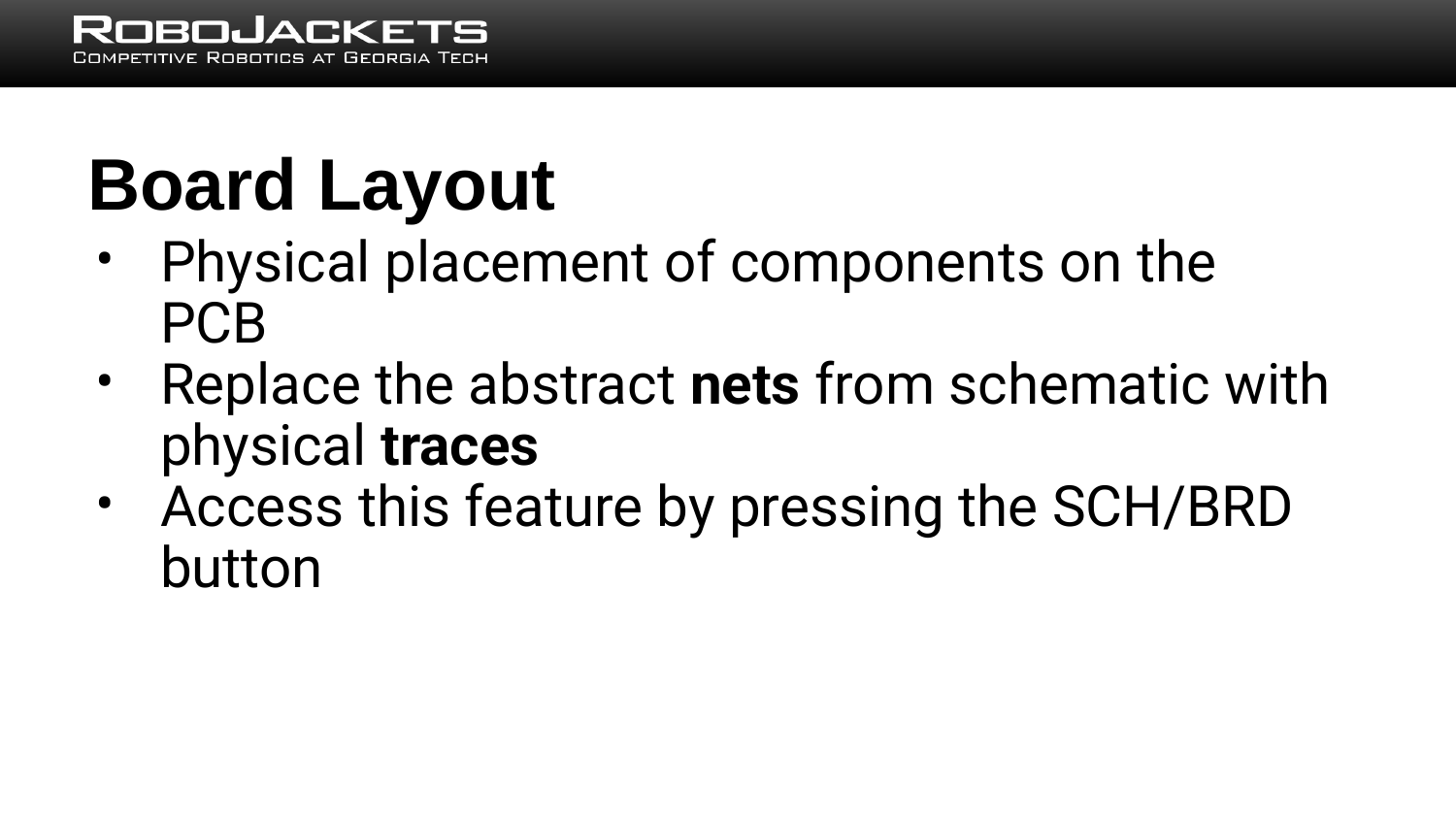

# Board Layout
Physical placement of components on the PCB
Replace the abstract nets from schematic with physical traces
Access this feature by pressing the SCH/BRD button